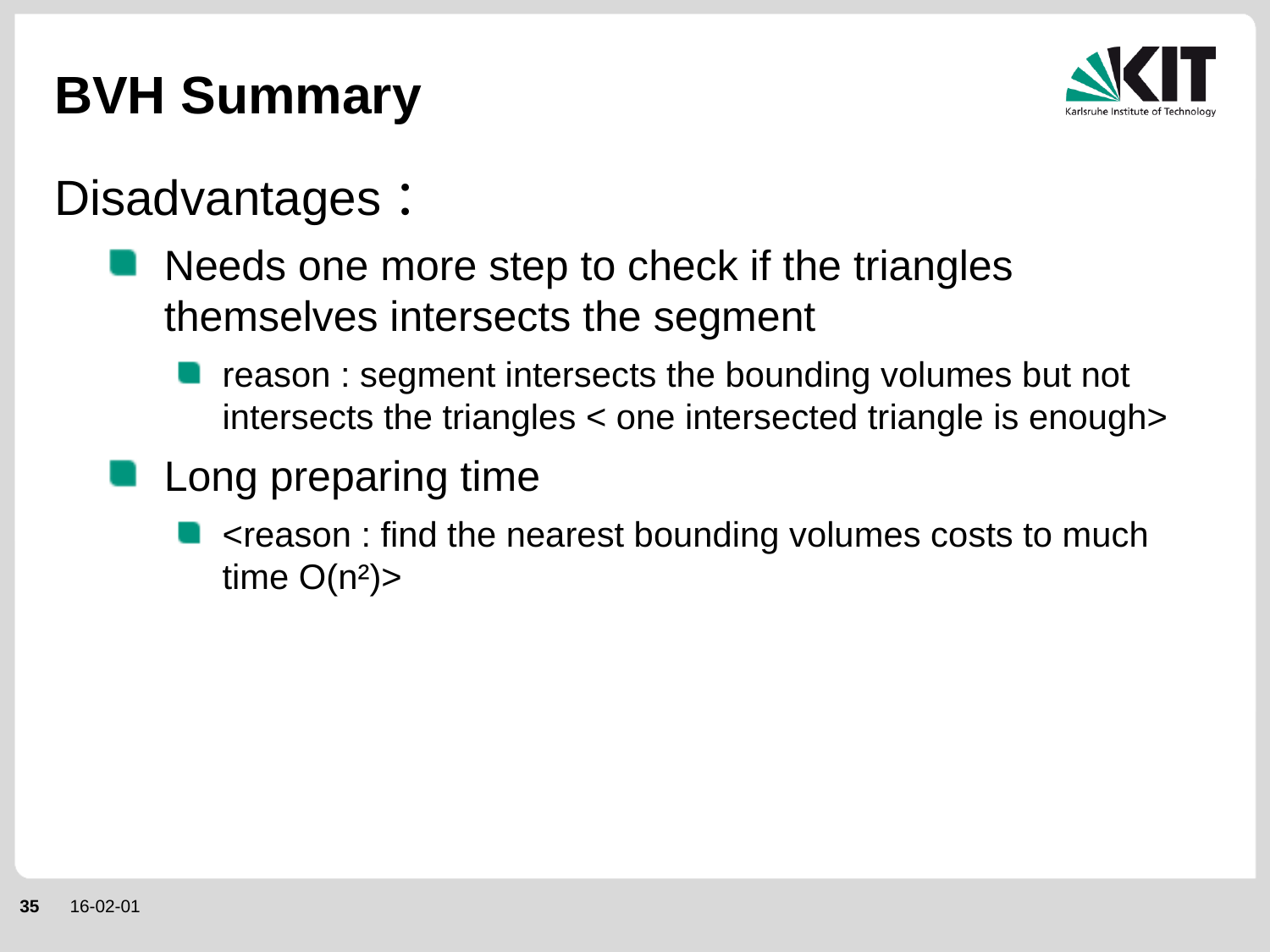

# BVH Summary
Disadvantages：
Needs one more step to check if the triangles themselves intersects the segment
reason : segment intersects the bounding volumes but not intersects the triangles < one intersected triangle is enough>
Long preparing time
<reason : find the nearest bounding volumes costs to much time O(n²)>